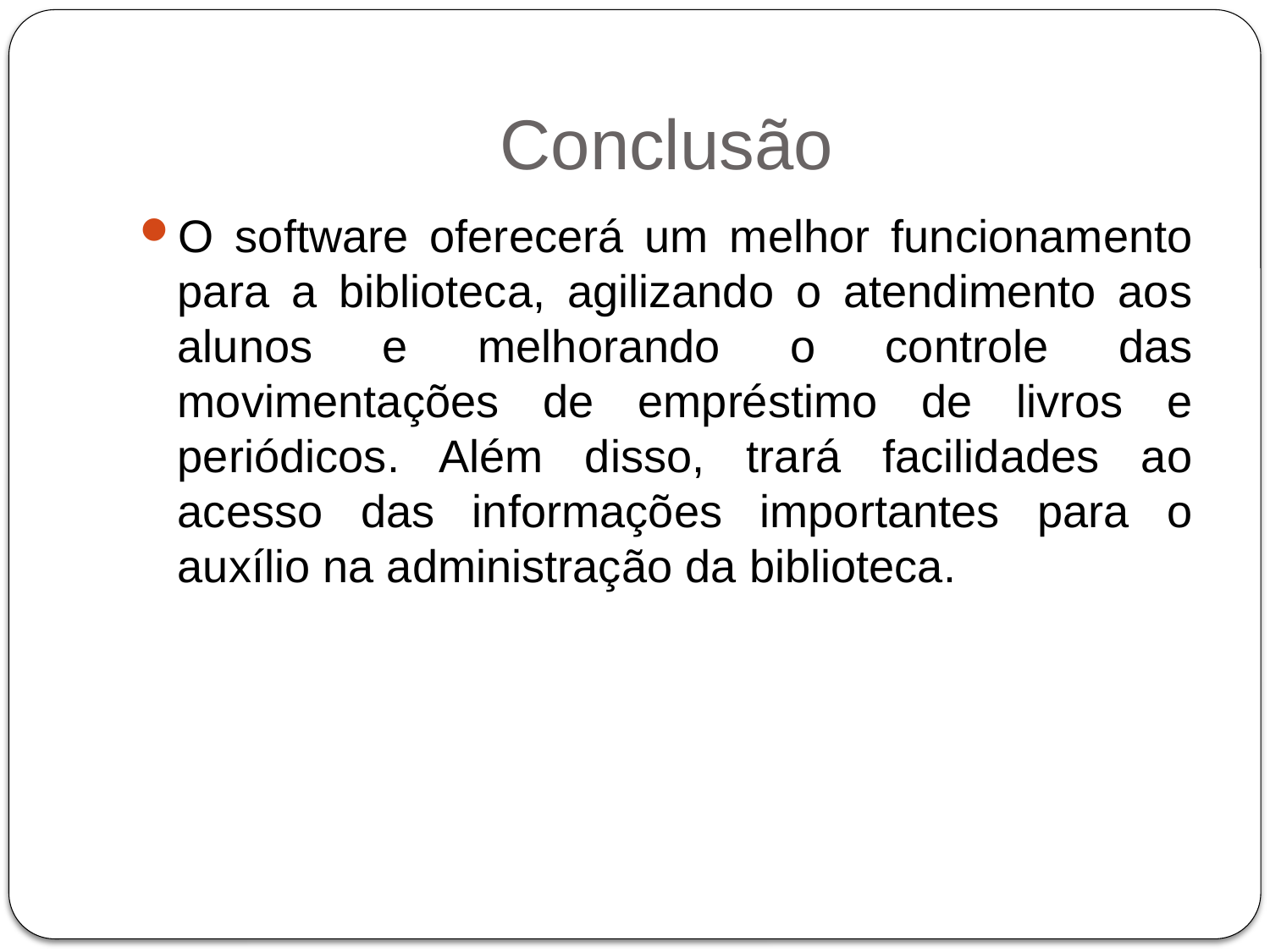

# Conclusão
O software oferecerá um melhor funcionamento para a biblioteca, agilizando o atendimento aos alunos e melhorando o controle das movimentações de empréstimo de livros e periódicos. Além disso, trará facilidades ao acesso das informações importantes para o auxílio na administração da biblioteca.